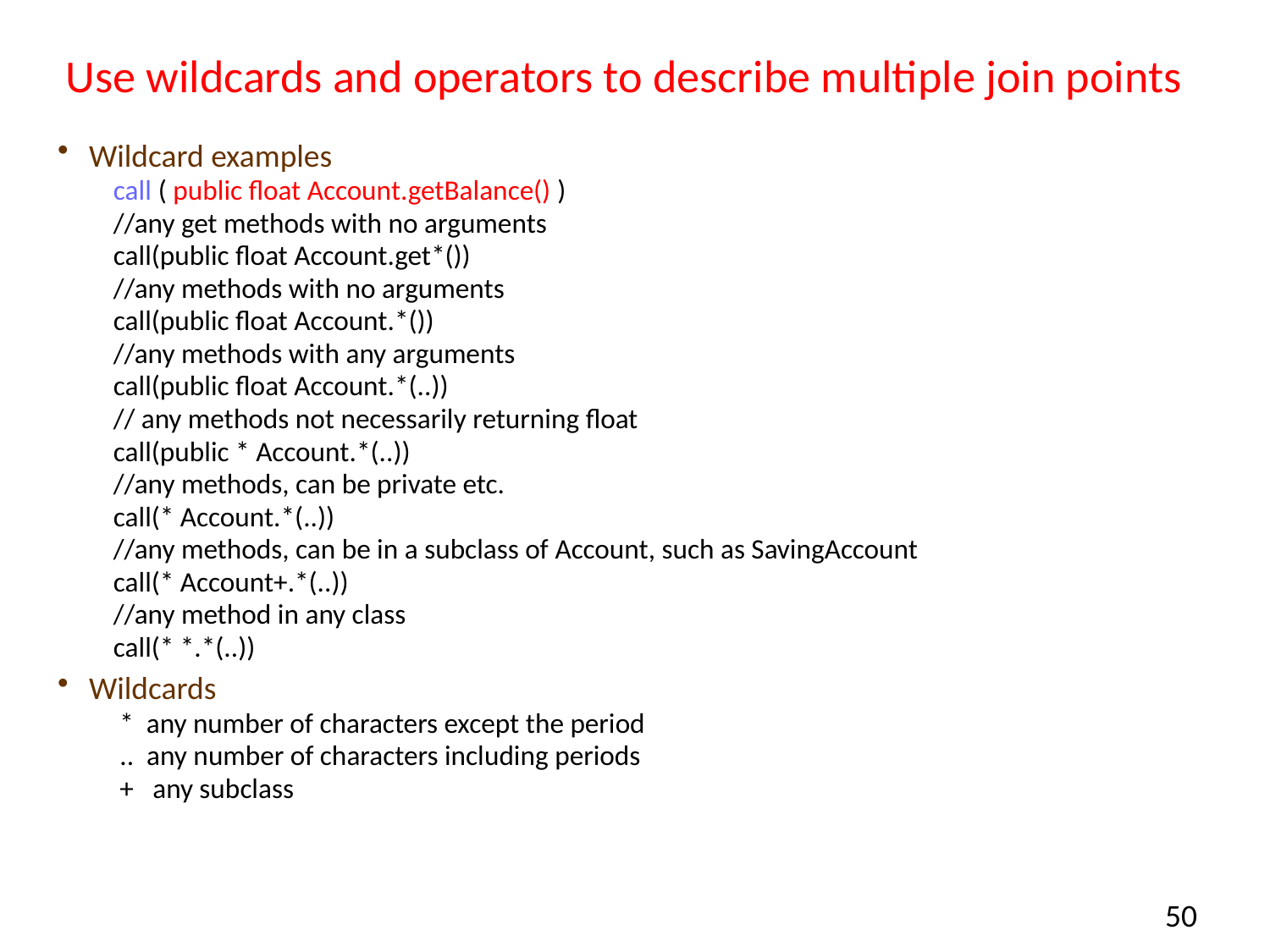

# Use wildcards and operators to describe multiple join points
Wildcard examples
call ( public float Account.getBalance() )
//any get methods with no arguments
call(public float Account.get*())
//any methods with no arguments
call(public float Account.*())
//any methods with any arguments
call(public float Account.*(..))
// any methods not necessarily returning float
call(public * Account.*(..))
//any methods, can be private etc.
call(* Account.*(..))
//any methods, can be in a subclass of Account, such as SavingAccount
call(* Account+.*(..))
//any method in any class
call(* *.*(..))
Wildcards
 *  any number of characters except the period
 ..  any number of characters including periods
 +   any subclass
50